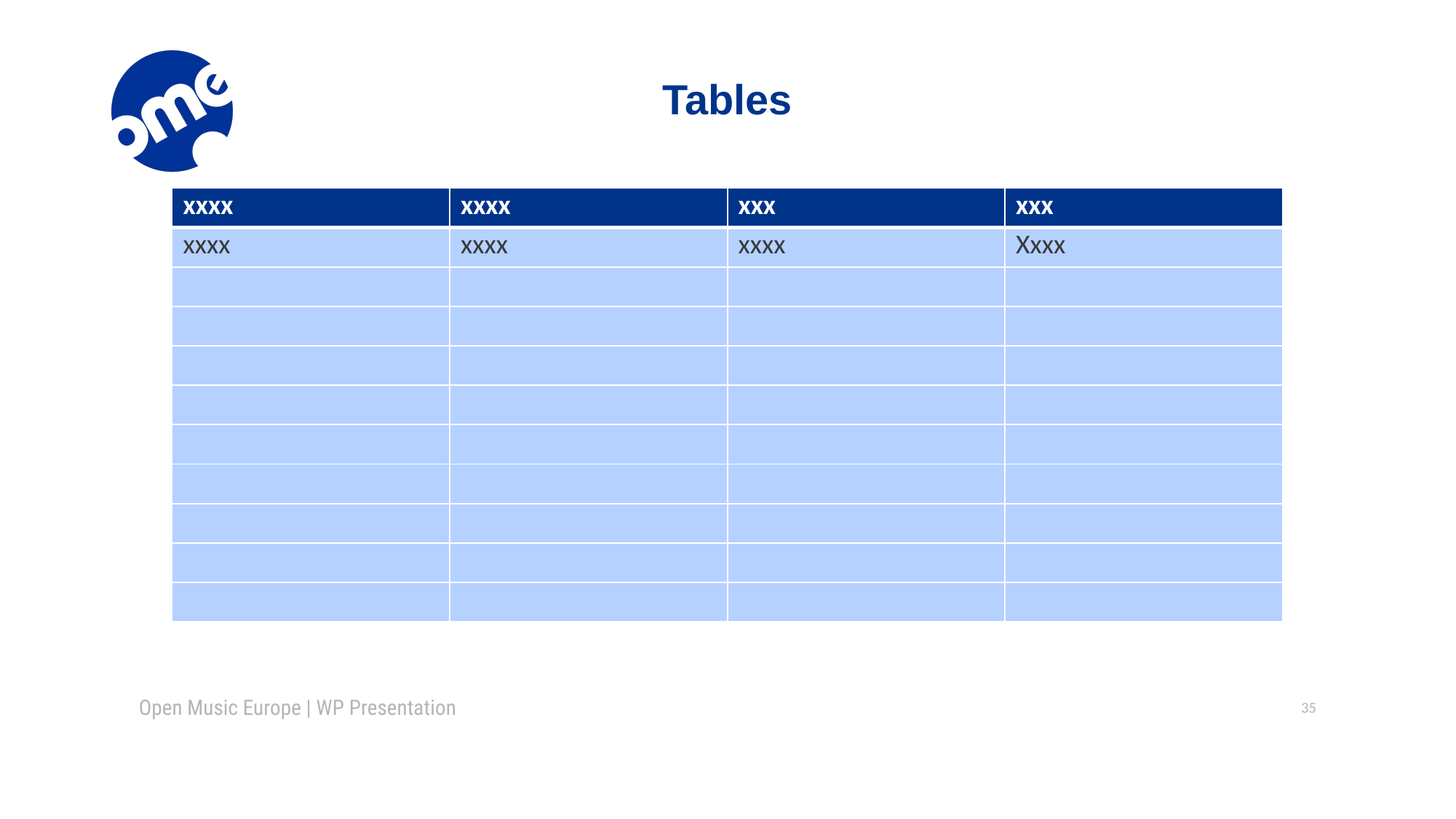

# Tables

| xxxx | xxxx | xxx | xxx |
| --- | --- | --- | --- |
| xxxx | xxxx | xxxx | Xxxx |
|  |  |  |  |
|  |  |  |  |
|  |  |  |  |
|  |  |  |  |
|  |  |  |  |
|  |  |  |  |
|  |  |  |  |
|  |  |  |  |
|  |  |  |  |
Open Music Europe | WP Presentation
35